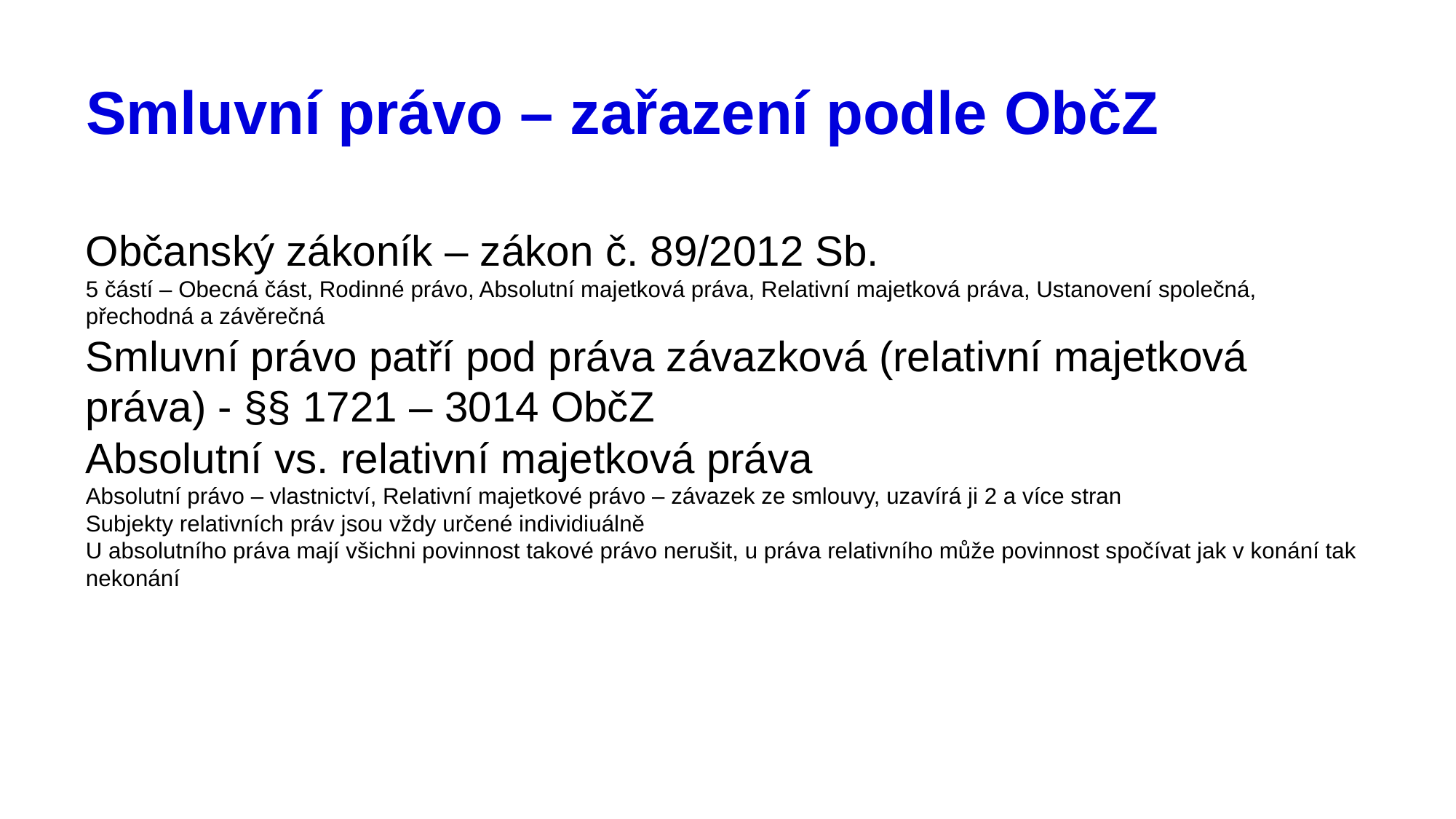

# Smluvní právo – zařazení podle ObčZ
Občanský zákoník – zákon č. 89/2012 Sb.
5 částí – Obecná část, Rodinné právo, Absolutní majetková práva, Relativní majetková práva, Ustanovení společná, přechodná a závěrečná
Smluvní právo patří pod práva závazková (relativní majetková práva) - §§ 1721 – 3014 ObčZ
Absolutní vs. relativní majetková práva
Absolutní právo – vlastnictví, Relativní majetkové právo – závazek ze smlouvy, uzavírá ji 2 a více stran
Subjekty relativních práv jsou vždy určené individiuálně
U absolutního práva mají všichni povinnost takové právo nerušit, u práva relativního může povinnost spočívat jak v konání tak nekonání